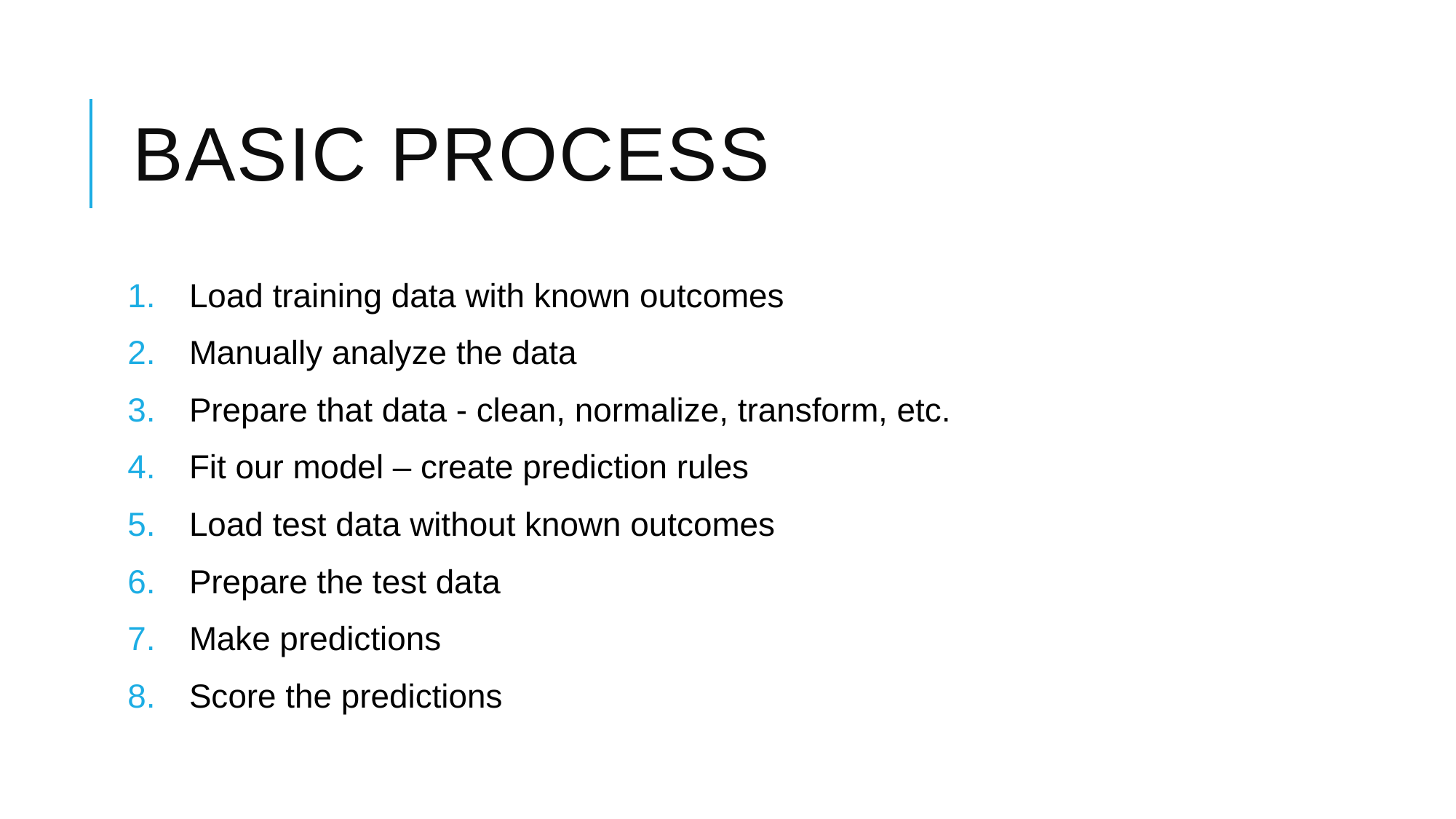

# Basic Process
Load training data with known outcomes
Manually analyze the data
Prepare that data - clean, normalize, transform, etc.
Fit our model – create prediction rules
Load test data without known outcomes
Prepare the test data
Make predictions
Score the predictions